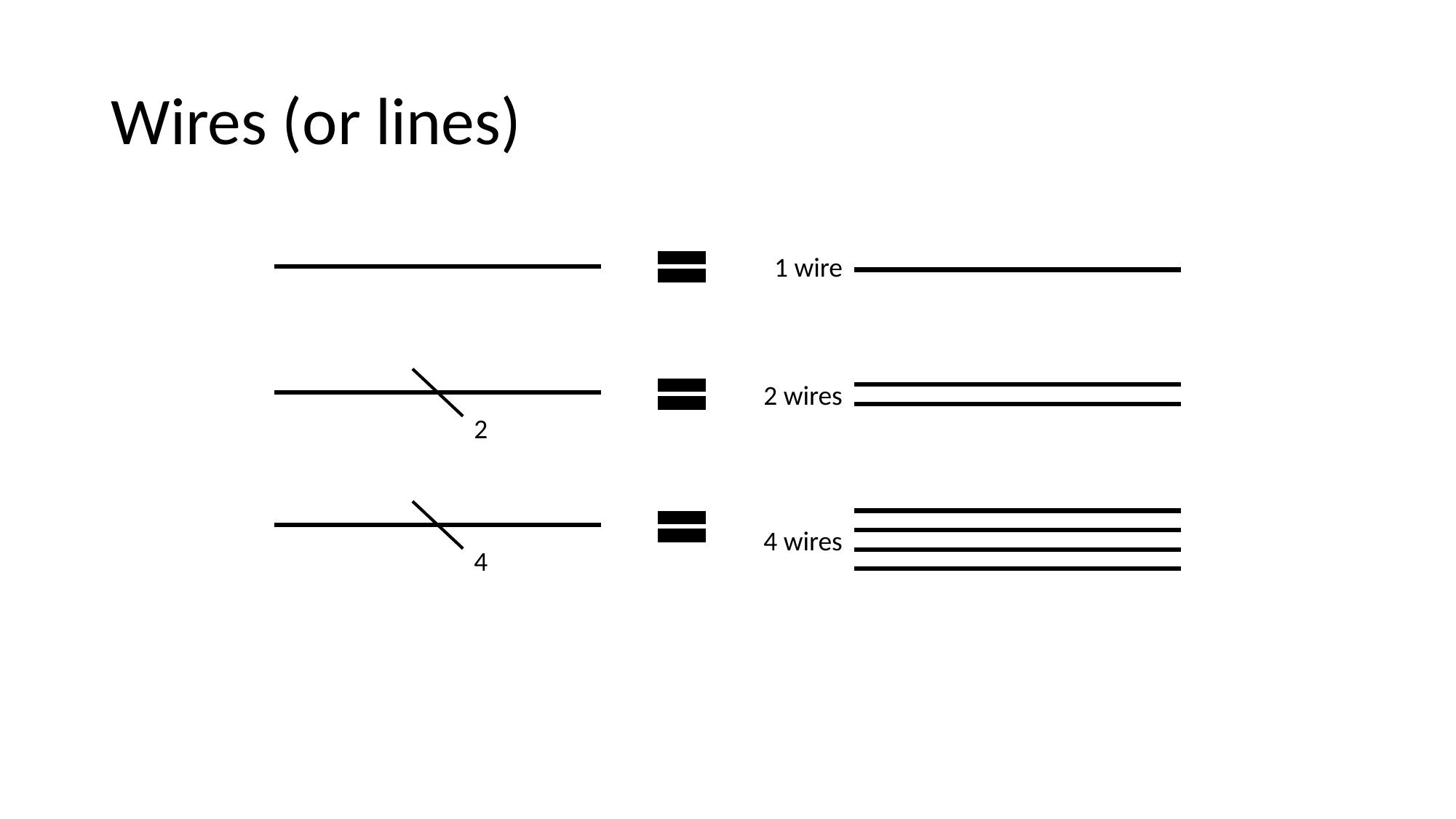

# Wires (or lines)

1 wire
2

2 wires
4

4 wires